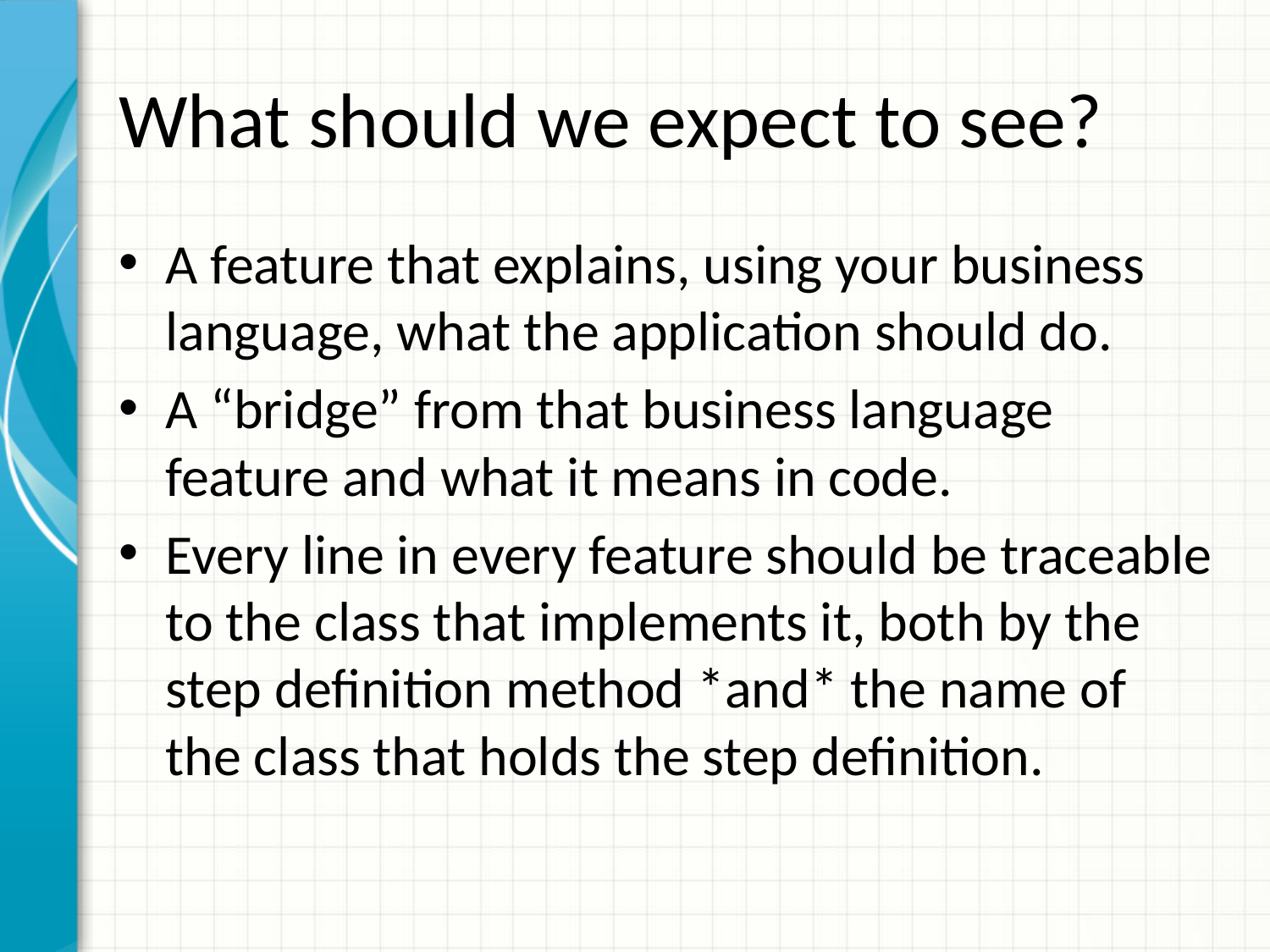

# What should we expect to see?
A feature that explains, using your business language, what the application should do.
A “bridge” from that business language feature and what it means in code.
Every line in every feature should be traceable to the class that implements it, both by the step definition method *and* the name of the class that holds the step definition.